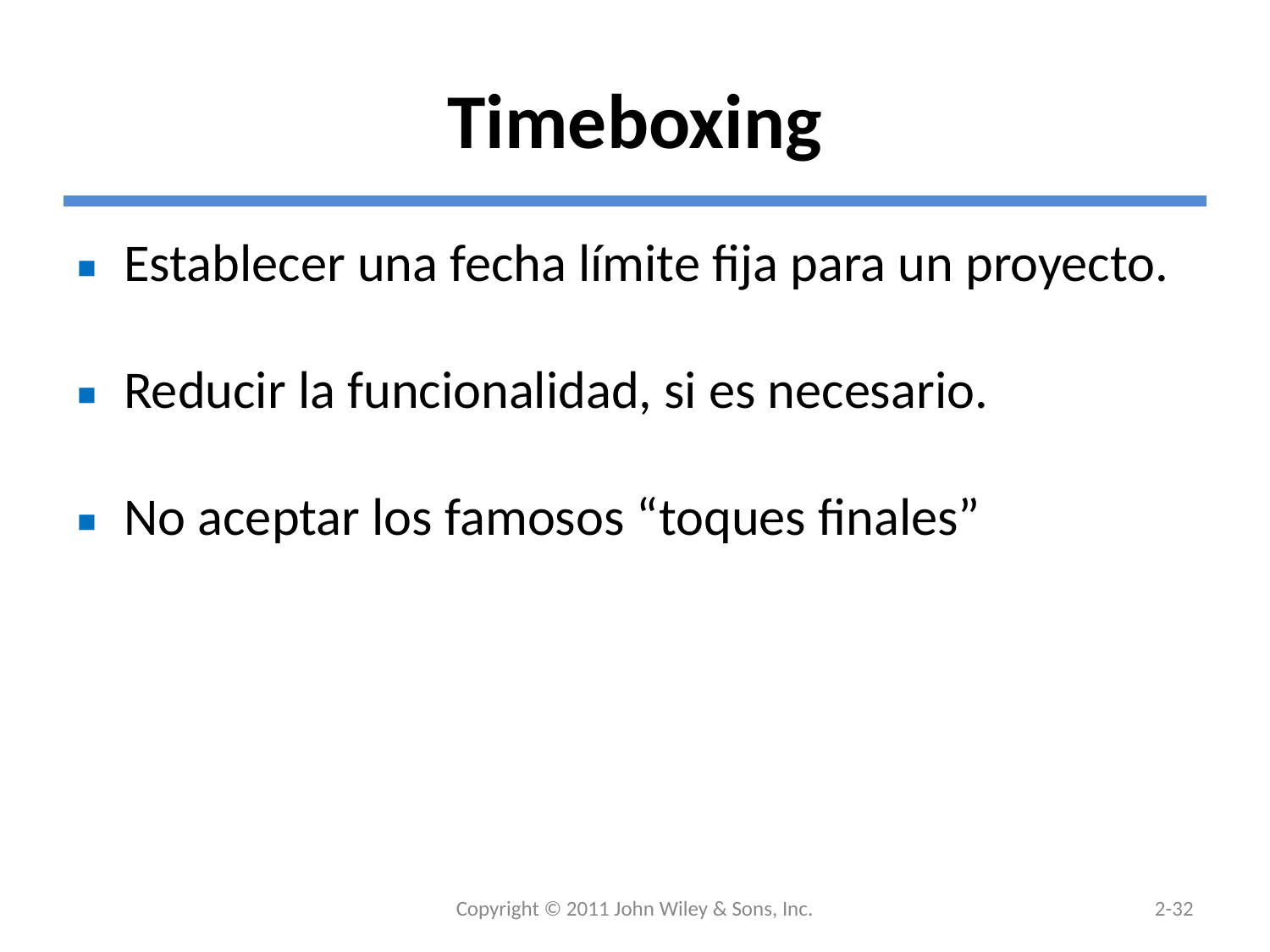

# Timeboxing
Establecer una fecha límite fija para un proyecto.

Reducir la funcionalidad, si es necesario.

No aceptar los famosos “toques finales”

Copyright © 2011 John Wiley & Sons, Inc.
2-32